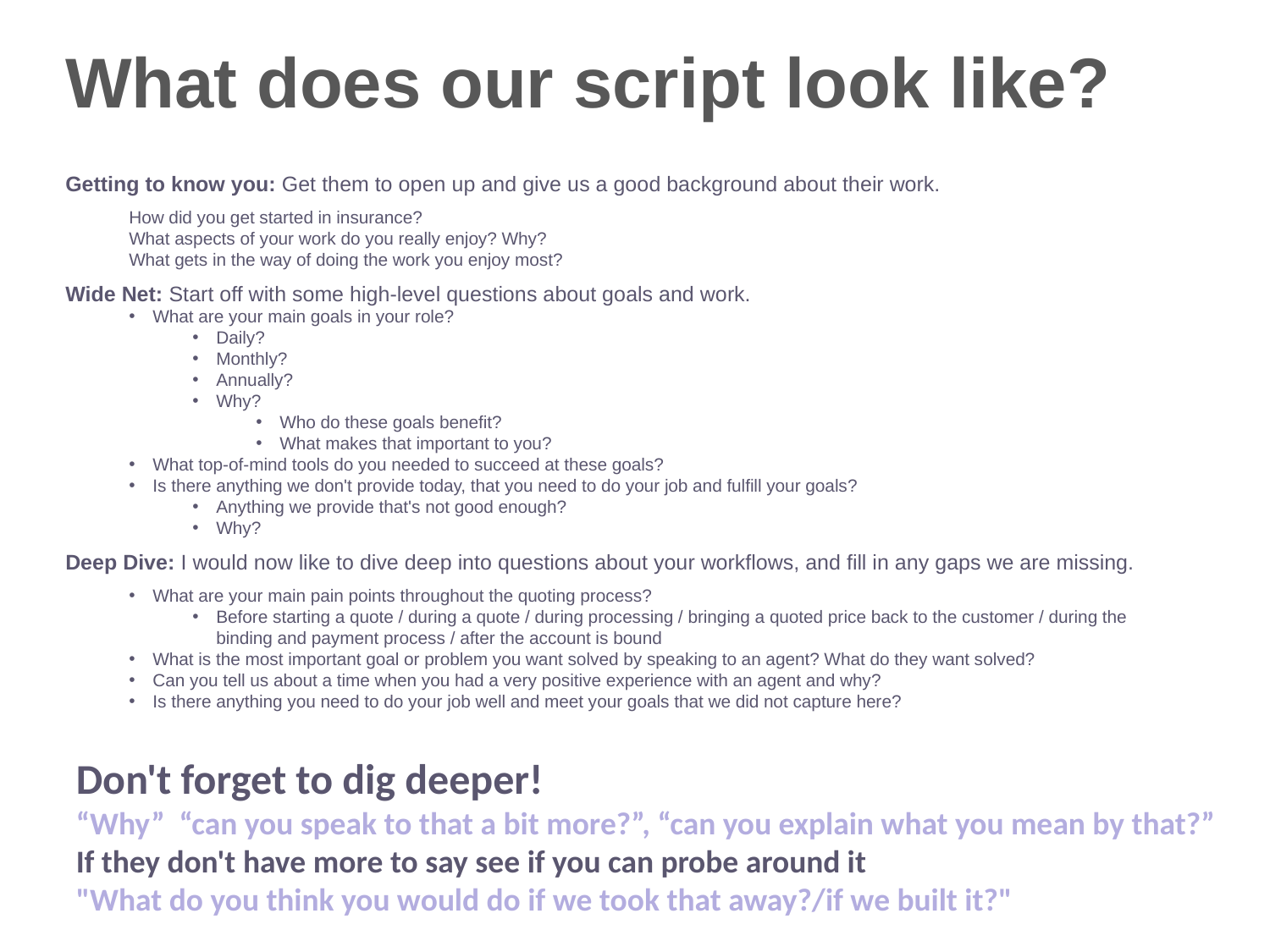

What does our script look like?
Getting to know you: Get them to open up and give us a good background about their work.

How did you get started in insurance?
What aspects of your work do you really enjoy? Why?
What gets in the way of doing the work you enjoy most?

Wide Net: Start off with some high-level questions about goals and work.
What are your main goals in your role?
Daily?
Monthly?
Annually?
Why?
Who do these goals benefit?
What makes that important to you?
What top-of-mind tools do you needed to succeed at these goals?
Is there anything we don't provide today, that you need to do your job and fulfill your goals?
Anything we provide that's not good enough?
Why?

Deep Dive: I would now like to dive deep into questions about your workflows, and fill in any gaps we are missing.

What are your main pain points throughout the quoting process?
Before starting a quote / during a quote / during processing / bringing a quoted price back to the customer / during the binding and payment process / after the account is bound
What is the most important goal or problem you want solved by speaking to an agent? What do they want solved?
Can you tell us about a time when you had a very positive experience with an agent and why?
Is there anything you need to do your job well and meet your goals that we did not capture here?
Don't forget to dig deeper!
“Why”  “can you speak to that a bit more?”, “can you explain what you mean by that?” If they don't have more to say see if you can probe around it
"What do you think you would do if we took that away?/if we built it?"